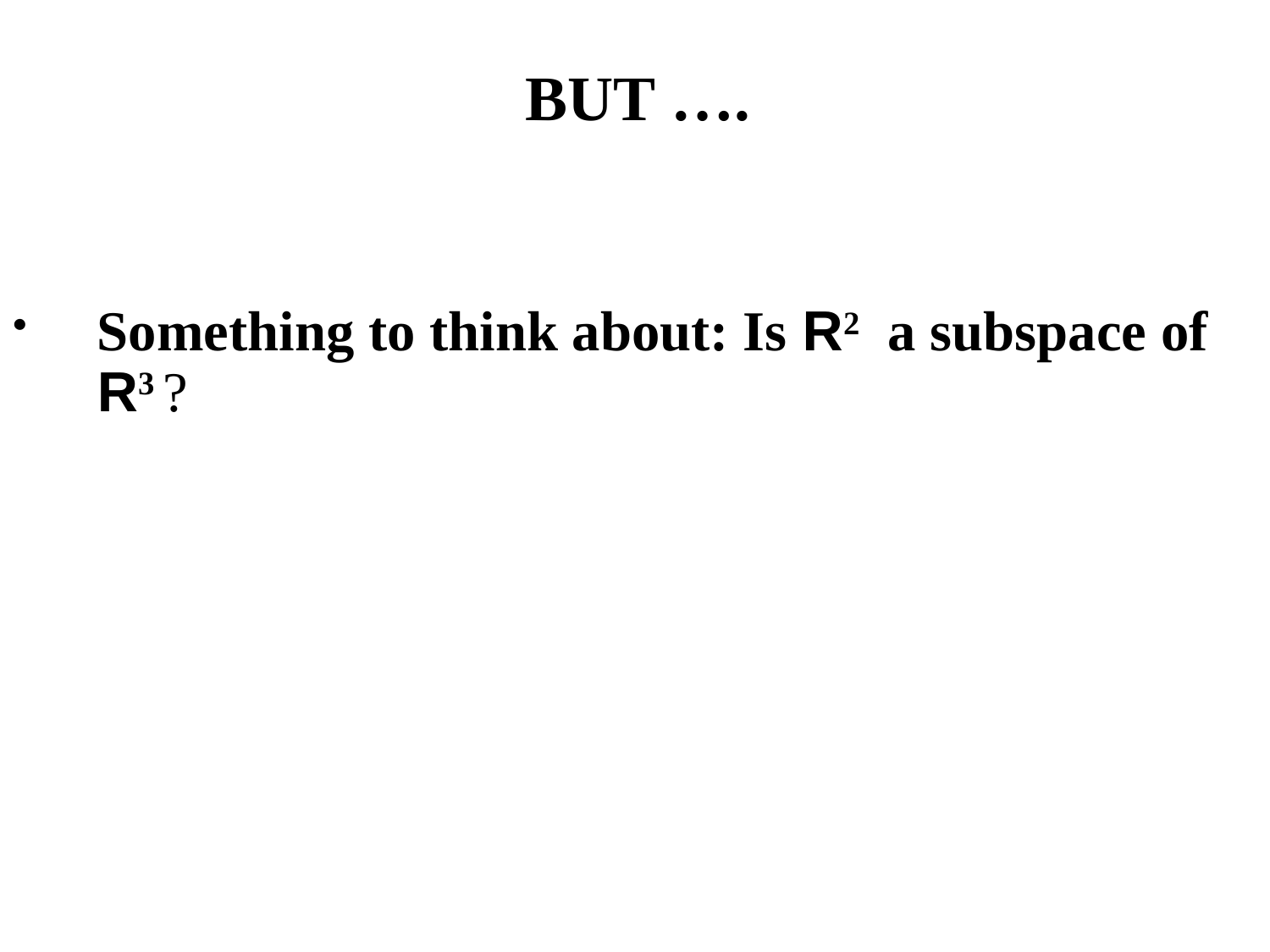

# BUT ….
Something to think about: Is R2  a subspace of R3 ?